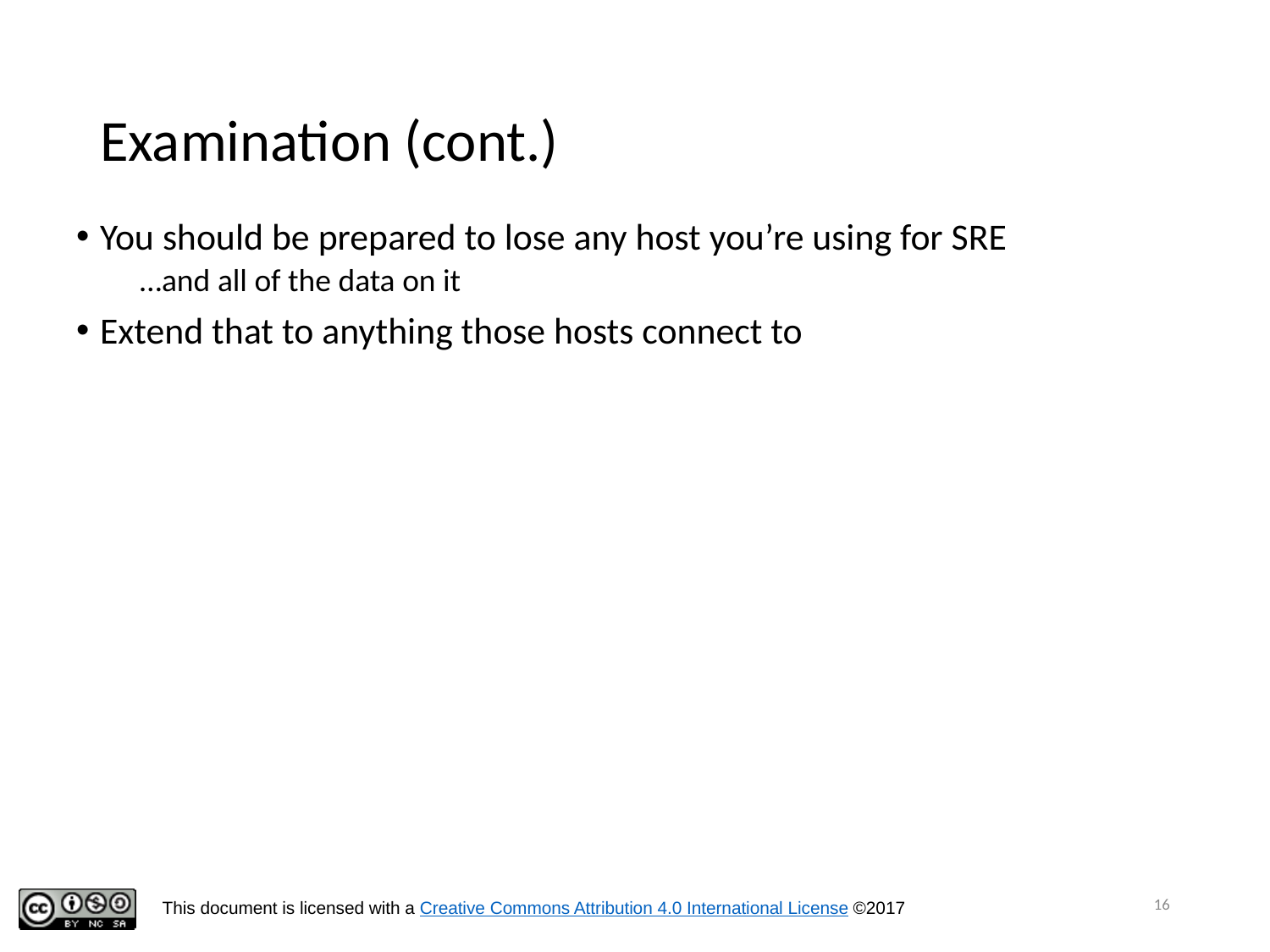

# Examination (cont.)
You should be prepared to lose any host you’re using for SRE
…and all of the data on it
Extend that to anything those hosts connect to

16